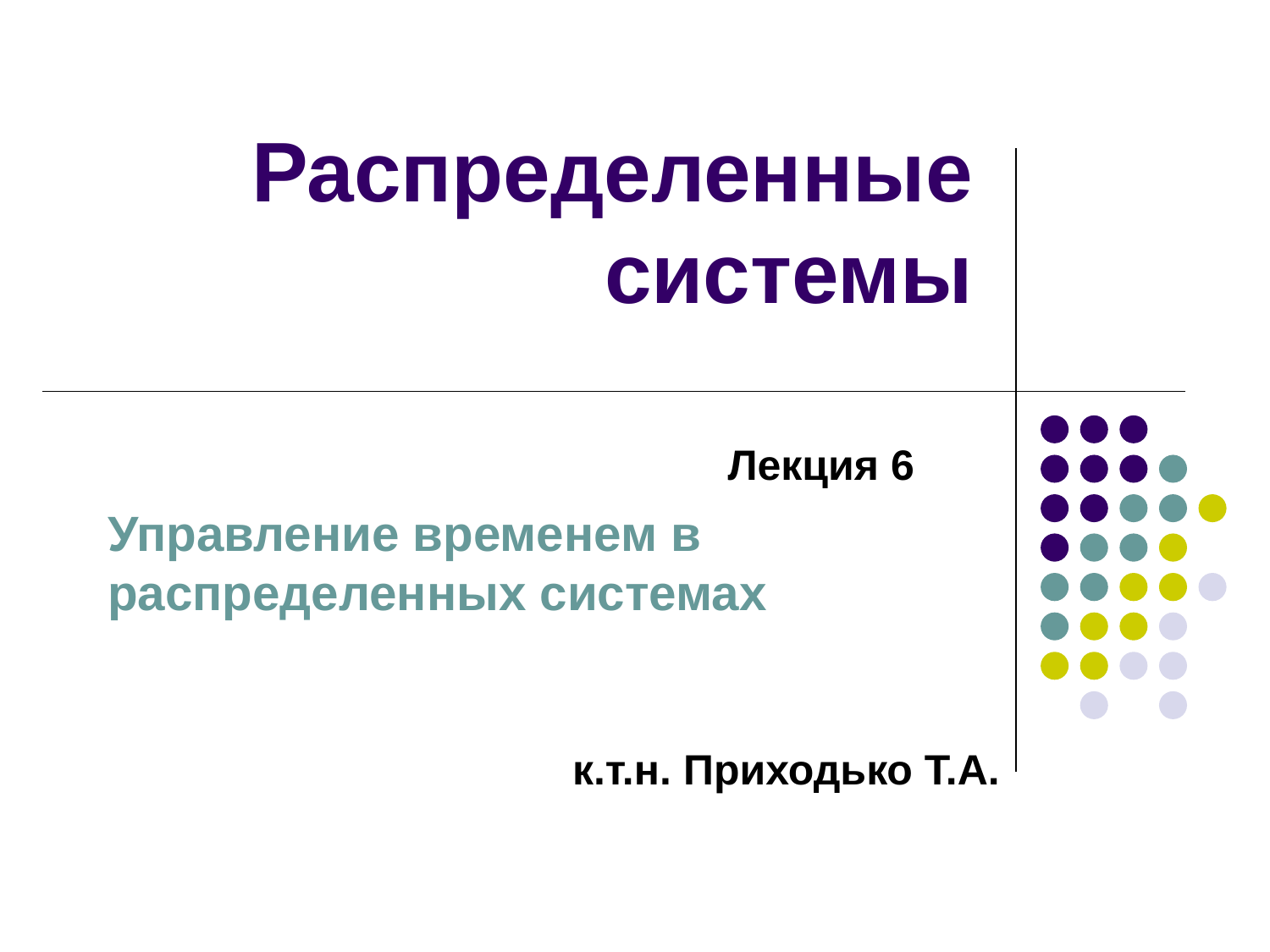

# Распределенные системы
Лекция 6
Управление временем в распределенных системах
к.т.н. Приходько Т.А.